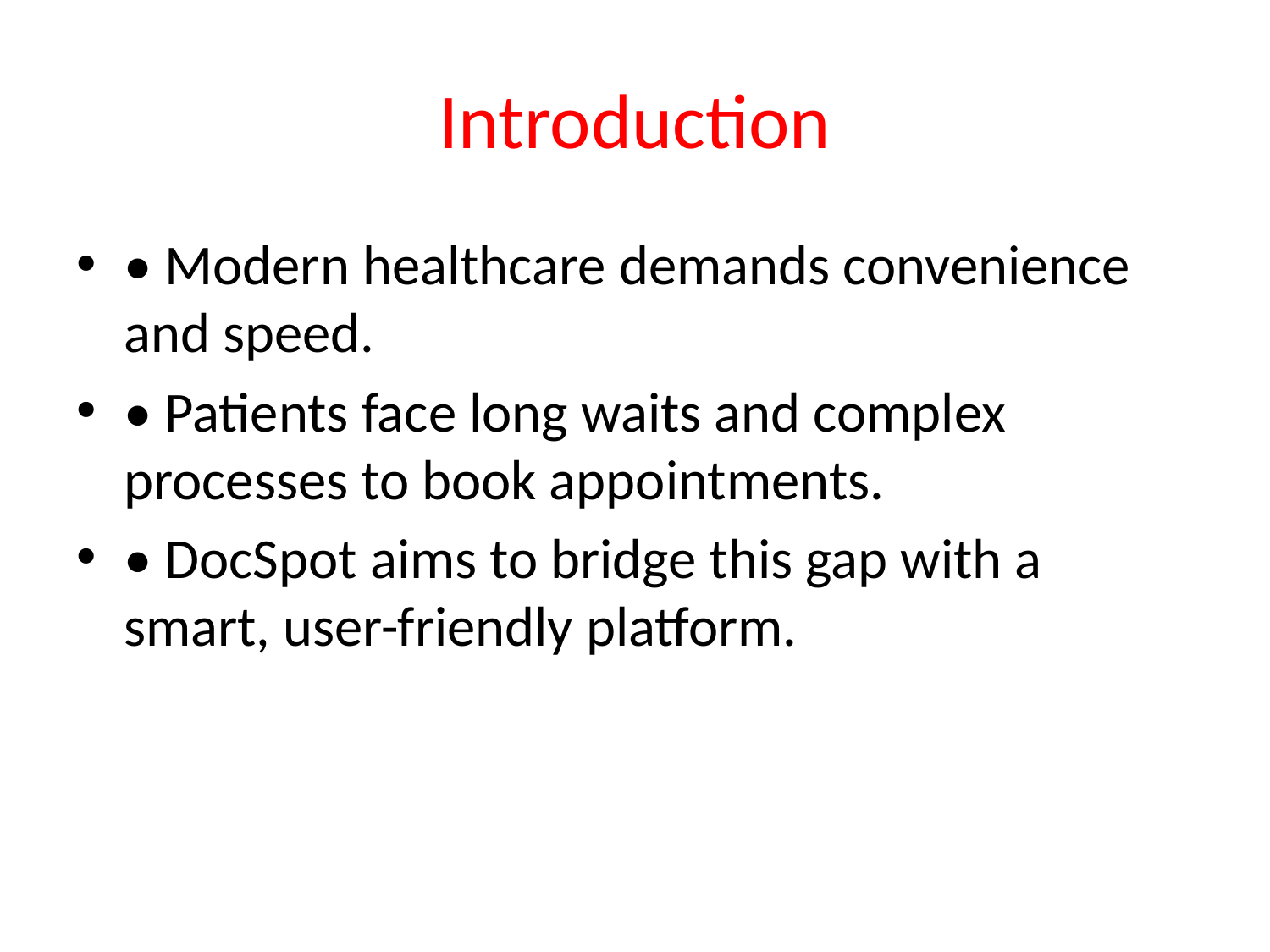

# Introduction
• Modern healthcare demands convenience and speed.
• Patients face long waits and complex processes to book appointments.
• DocSpot aims to bridge this gap with a smart, user-friendly platform.